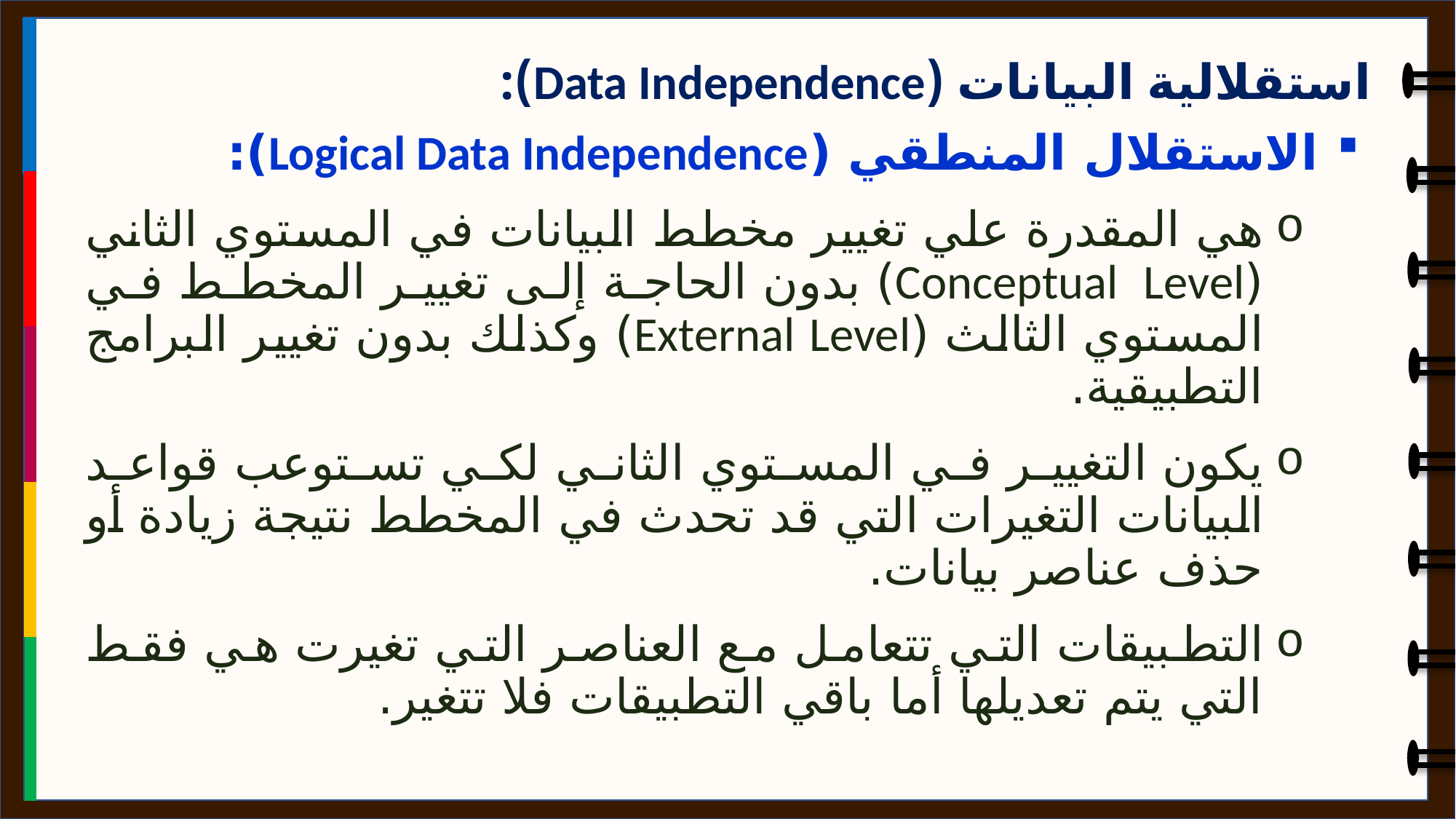

استقلالية البيانات (Data Independence):

الاستقلال المنطقي (Logical Data Independence):
هي المقدرة علي تغيير مخطط البيانات في المستوي الثاني (Conceptual Level) بدون الحاجة إلى تغيير المخطط في المستوي الثالث (External Level) وكذلك بدون تغيير البرامج التطبيقية.
يكون التغيير في المستوي الثاني لكي تستوعب قواعد البيانات التغيرات التي قد تحدث في المخطط نتيجة زيادة أو حذف عناصر بيانات.
التطبيقات التي تتعامل مع العناصر التي تغيرت هي فقط التي يتم تعديلها أما باقي التطبيقات فلا تتغير.